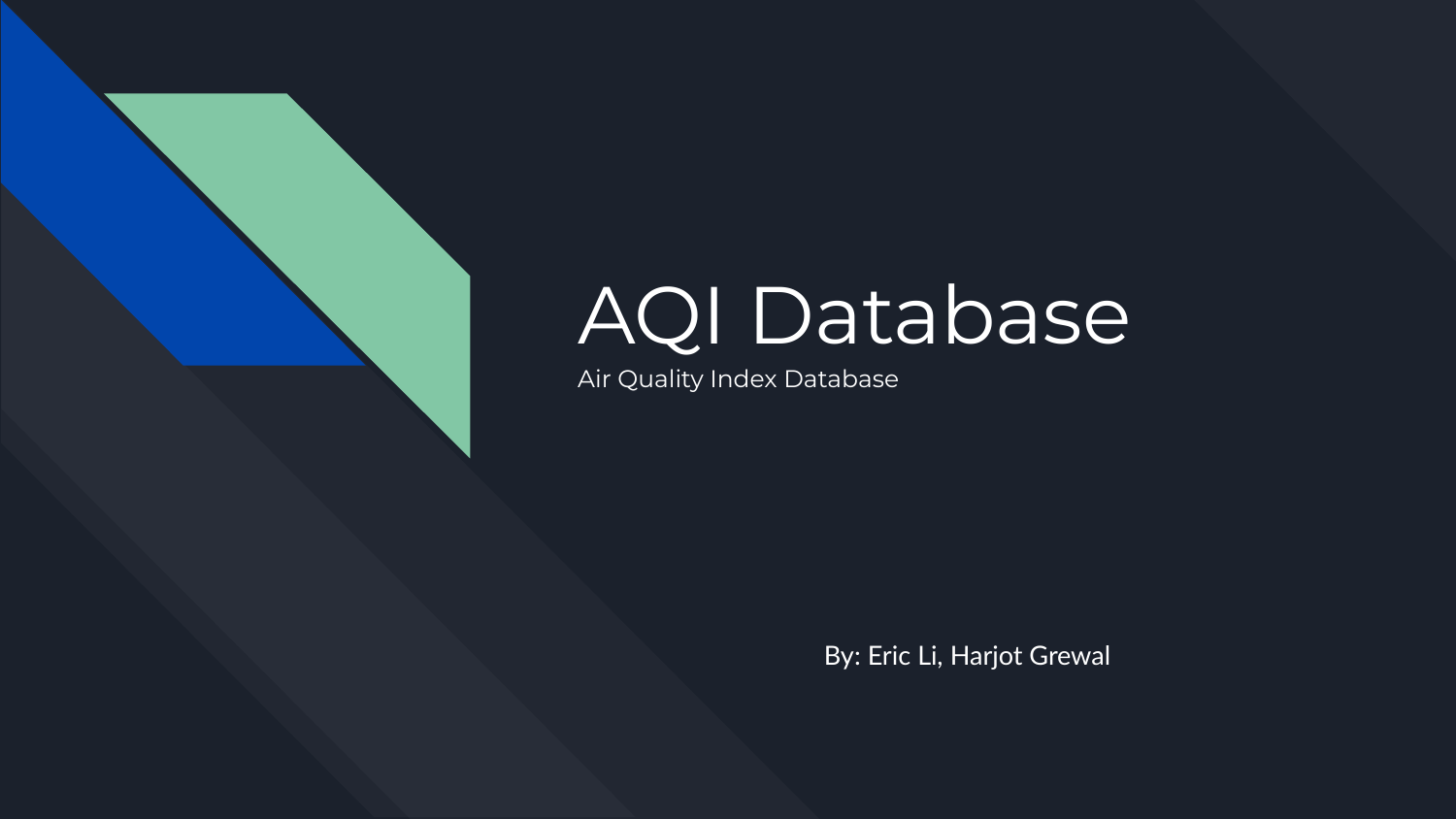

# AQI Database
Air Quality Index Database
By: Eric Li, Harjot Grewal